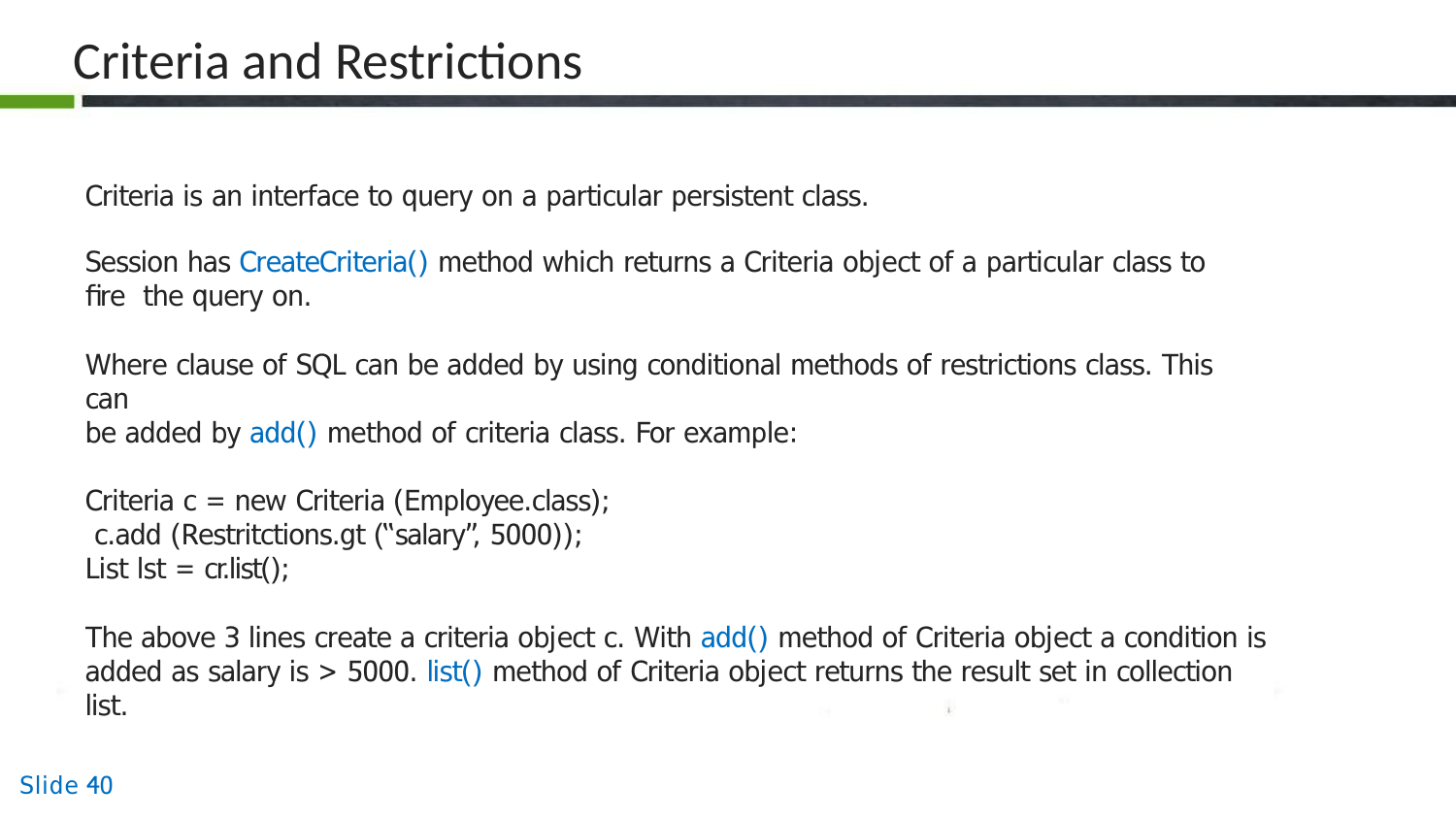

# Criteria and Restrictions

Criteria is an interface to query on a particular persistent class.

Session has CreateCriteria() method which returns a Criteria object of a particular class to fire  the query on.

Where clause of SQL can be added by using conditional methods of restrictions class. This can
be added by add() method of criteria class. For example:

Criteria c = new Criteria (Employee.class);  c.add (Restritctions.gt (“salary”, 5000));  List lst = cr.list();

The above 3 lines create a criteria object c. With add() method of Criteria object a condition is  added as salary is > 5000. list() method of Criteria object returns the result set in collection list.
Slide 40